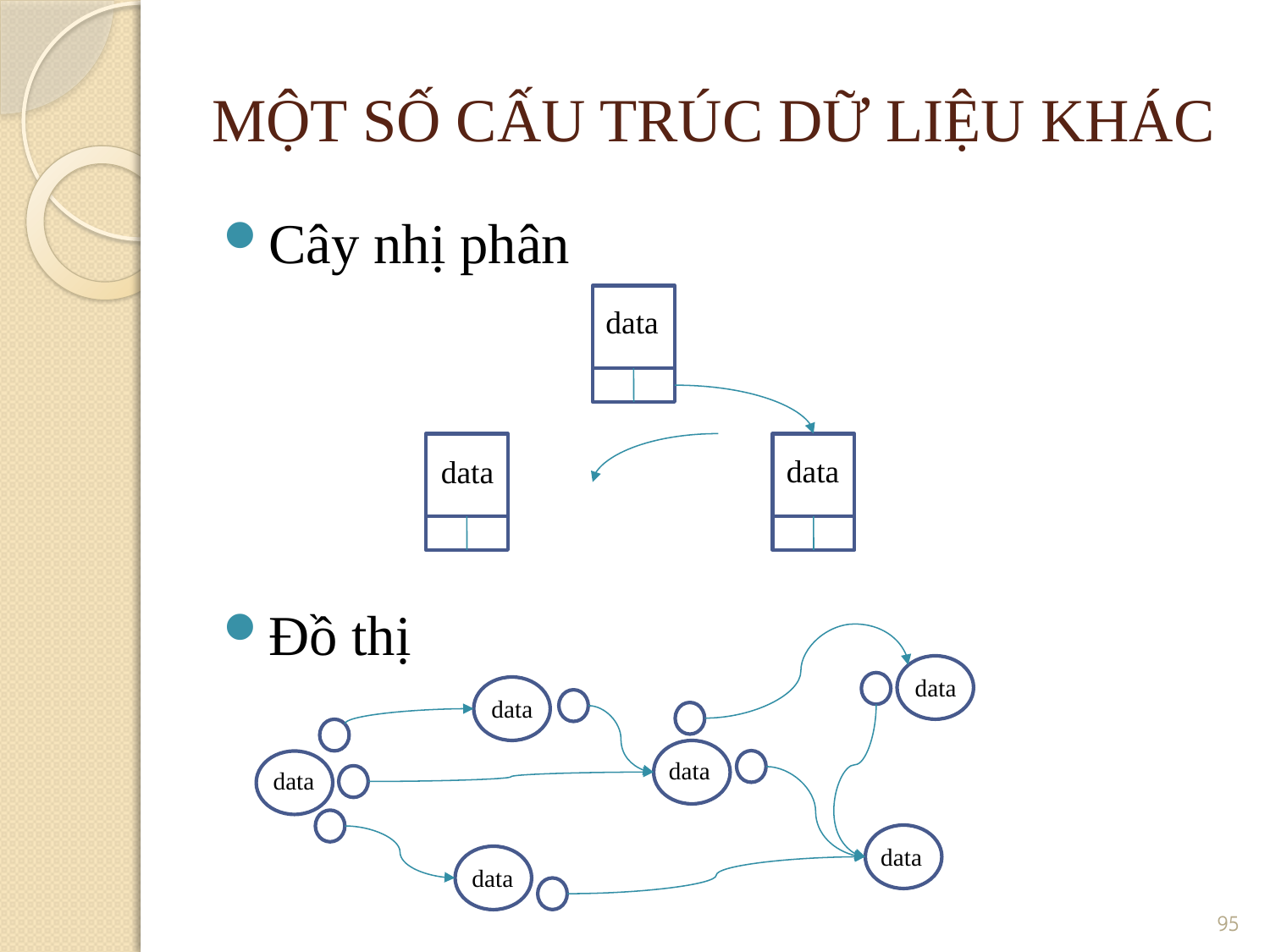

MỘT SỐ CẤU TRÚC DỮ LIỆU KHÁC
Cây nhị phân

Đồ thị

data

data
data

data

data

data

data

data

data

95